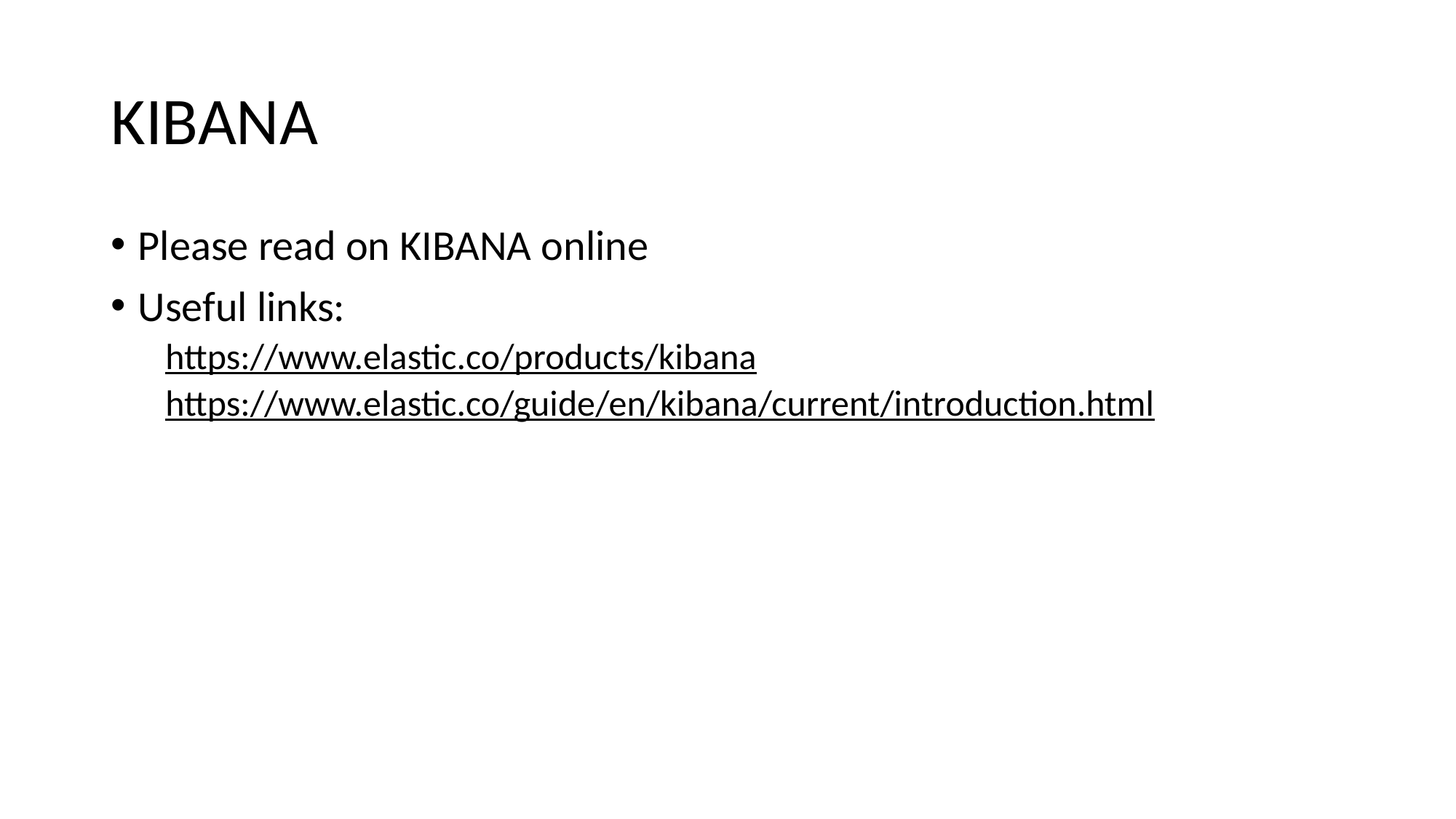

# KIBANA
Please read on KIBANA online
Useful links:
https://www.elastic.co/products/kibana
https://www.elastic.co/guide/en/kibana/current/introduction.html